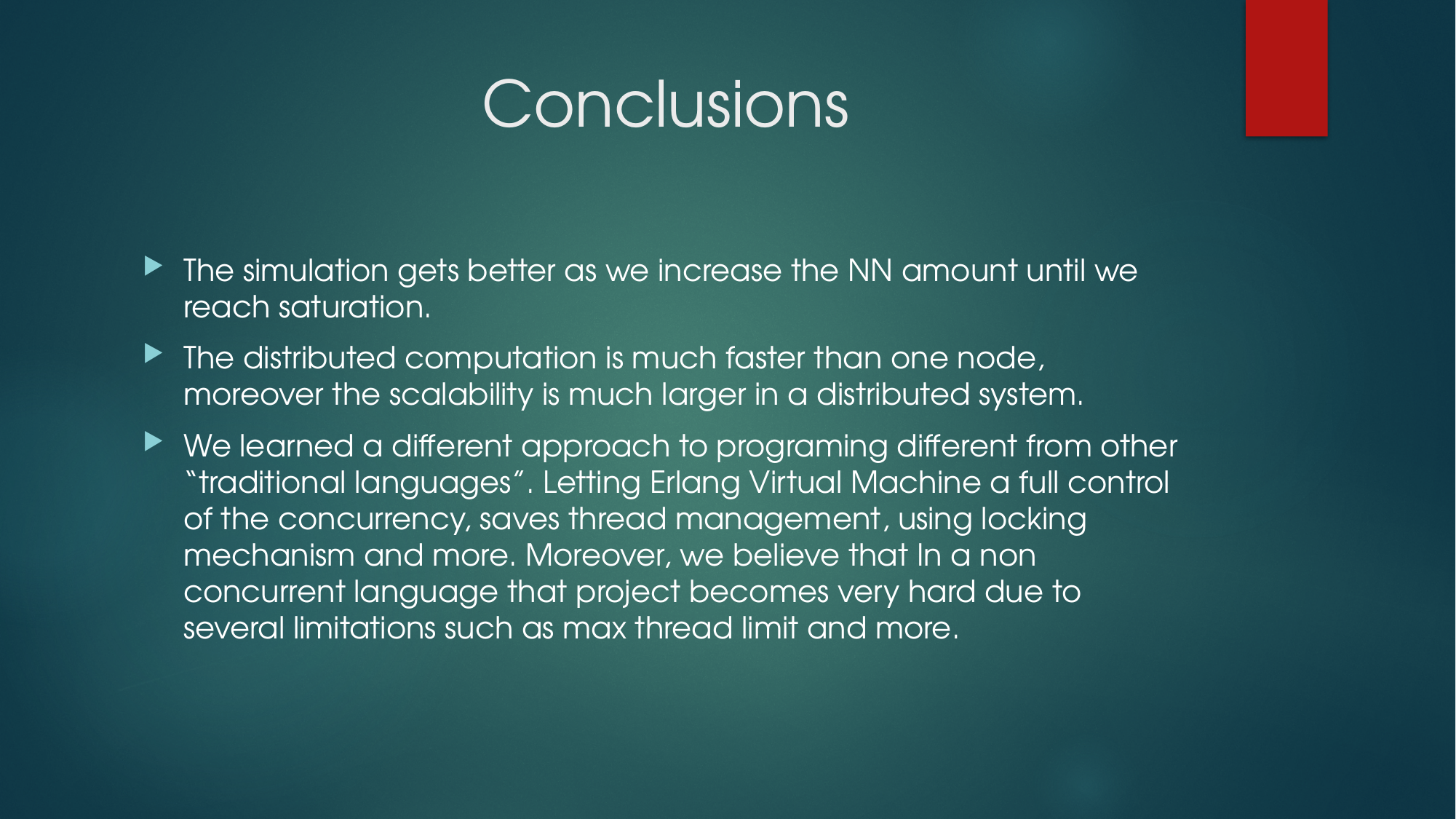

# Conclusions
The simulation gets better as we increase the NN amount until we reach saturation.
The distributed computation is much faster than one node, moreover the scalability is much larger in a distributed system.
We learned a different approach to programing different from other “traditional languages”. Letting Erlang Virtual Machine a full control of the concurrency, saves thread management, using locking mechanism and more. Moreover, we believe that In a non concurrent language that project becomes very hard due to several limitations such as max thread limit and more.